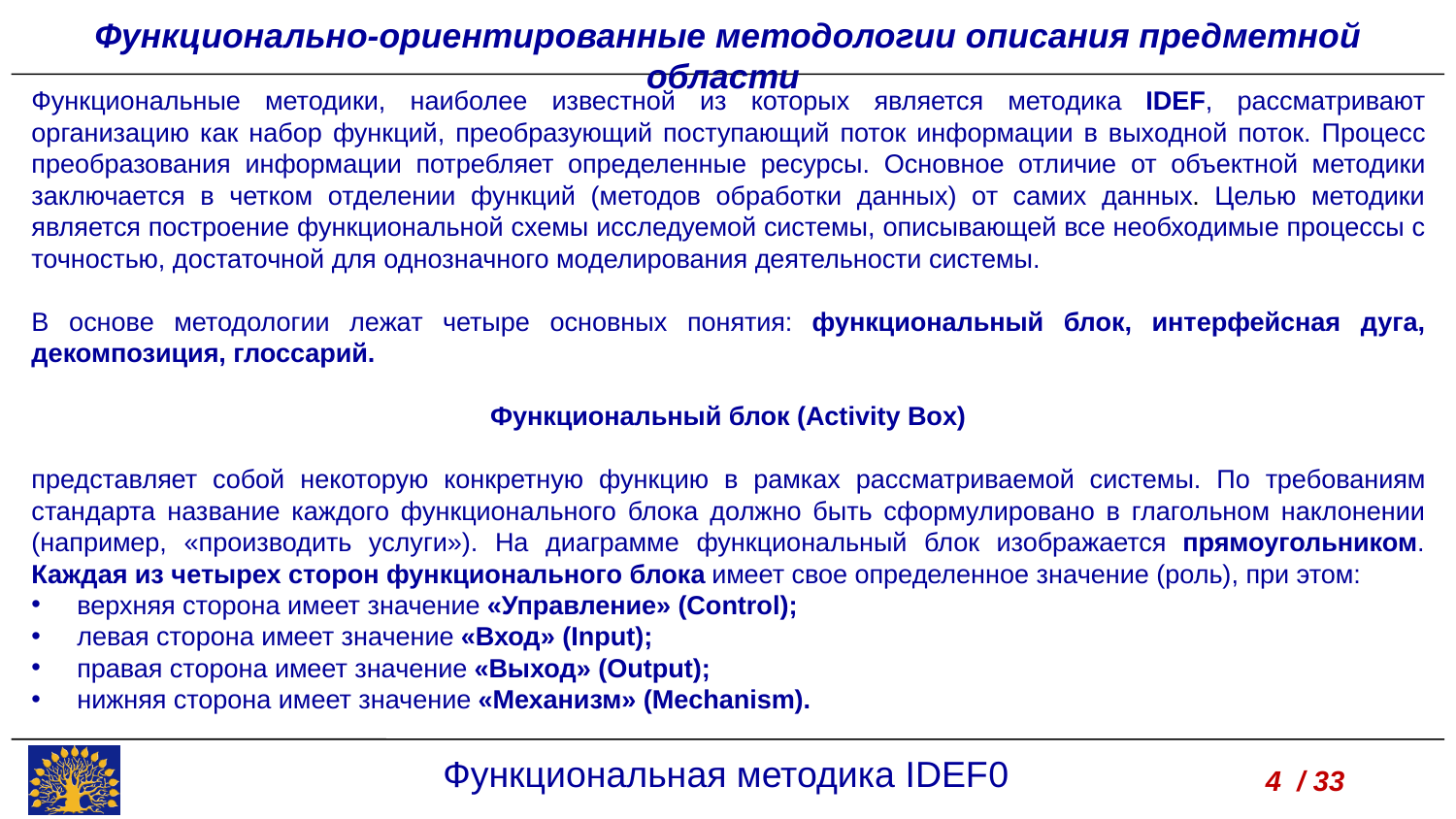

Функционально-ориентированные методологии описания предметной области
Функциональные методики, наиболее известной из которых является методика IDEF, рассматривают организацию как набор функций, преобразующий поступающий поток информации в выходной поток. Процесс преобразования информации потребляет определенные ресурсы. Основное отличие от объектной методики заключается в четком отделении функций (методов обработки данных) от самих данных. Целью методики является построение функциональной схемы исследуемой системы, описывающей все необходимые процессы с точностью, достаточной для однозначного моделирования деятельности системы.

В основе методологии лежат четыре основных понятия: функциональный блок, интерфейсная дуга, декомпозиция, глоссарий.

Функциональный блок (Activity Box)

представляет собой некоторую конкретную функцию в рамках рассматриваемой системы. По требованиям стандарта название каждого функционального блока должно быть сформулировано в глагольном наклонении (например, «производить услуги»). На диаграмме функциональный блок изображается прямоугольником. Каждая из четырех сторон функционального блока имеет свое определенное значение (роль), при этом:
верхняя сторона имеет значение «Управление» (Control);
левая сторона имеет значение «Вход» (Input);
правая сторона имеет значение «Выход» (Output);
нижняя сторона имеет значение «Механизм» (Mechanism).